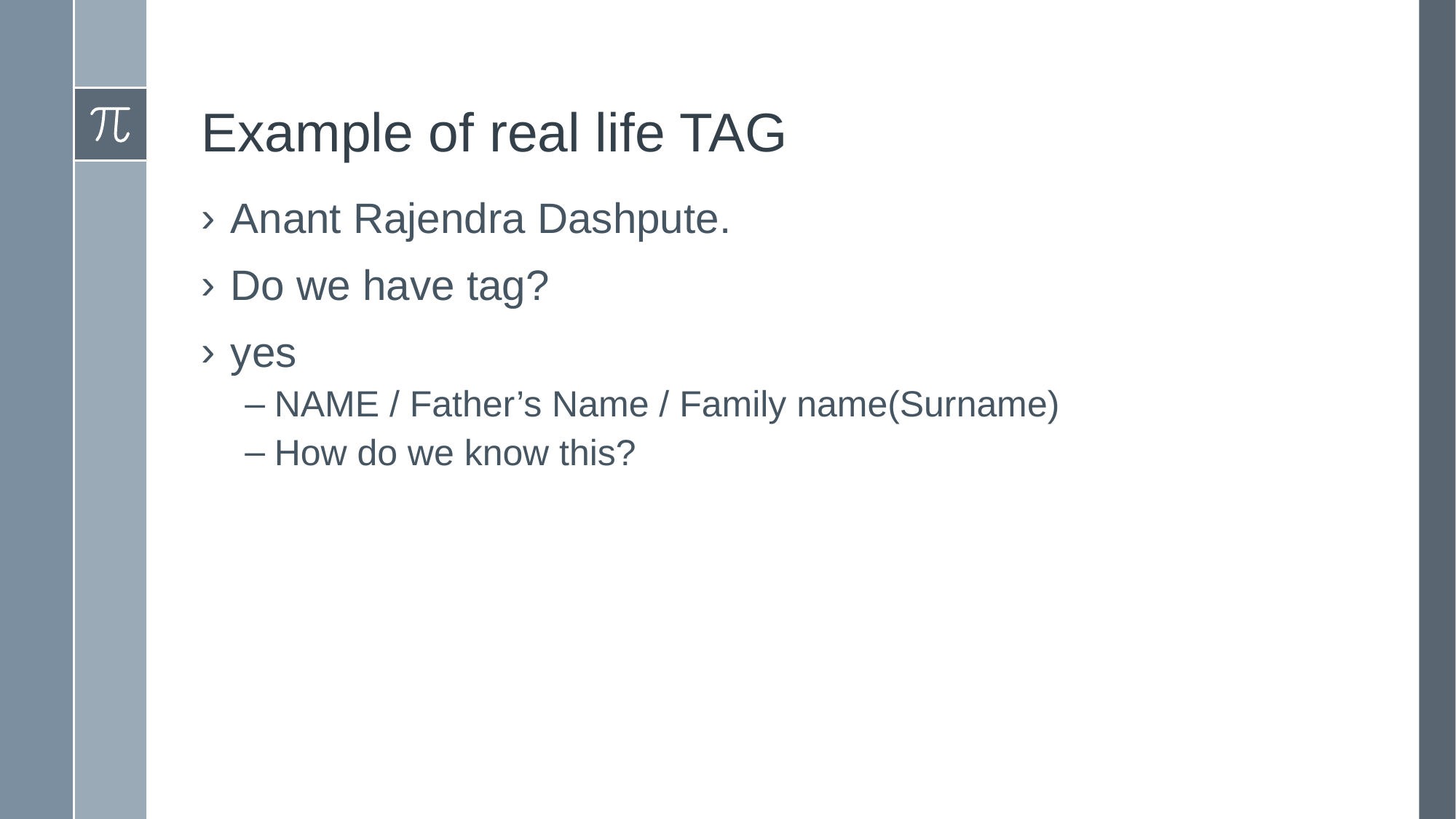

# Example of real life TAG
Anant Rajendra Dashpute.
Do we have tag?
yes
NAME / Father’s Name / Family name(Surname)
How do we know this?